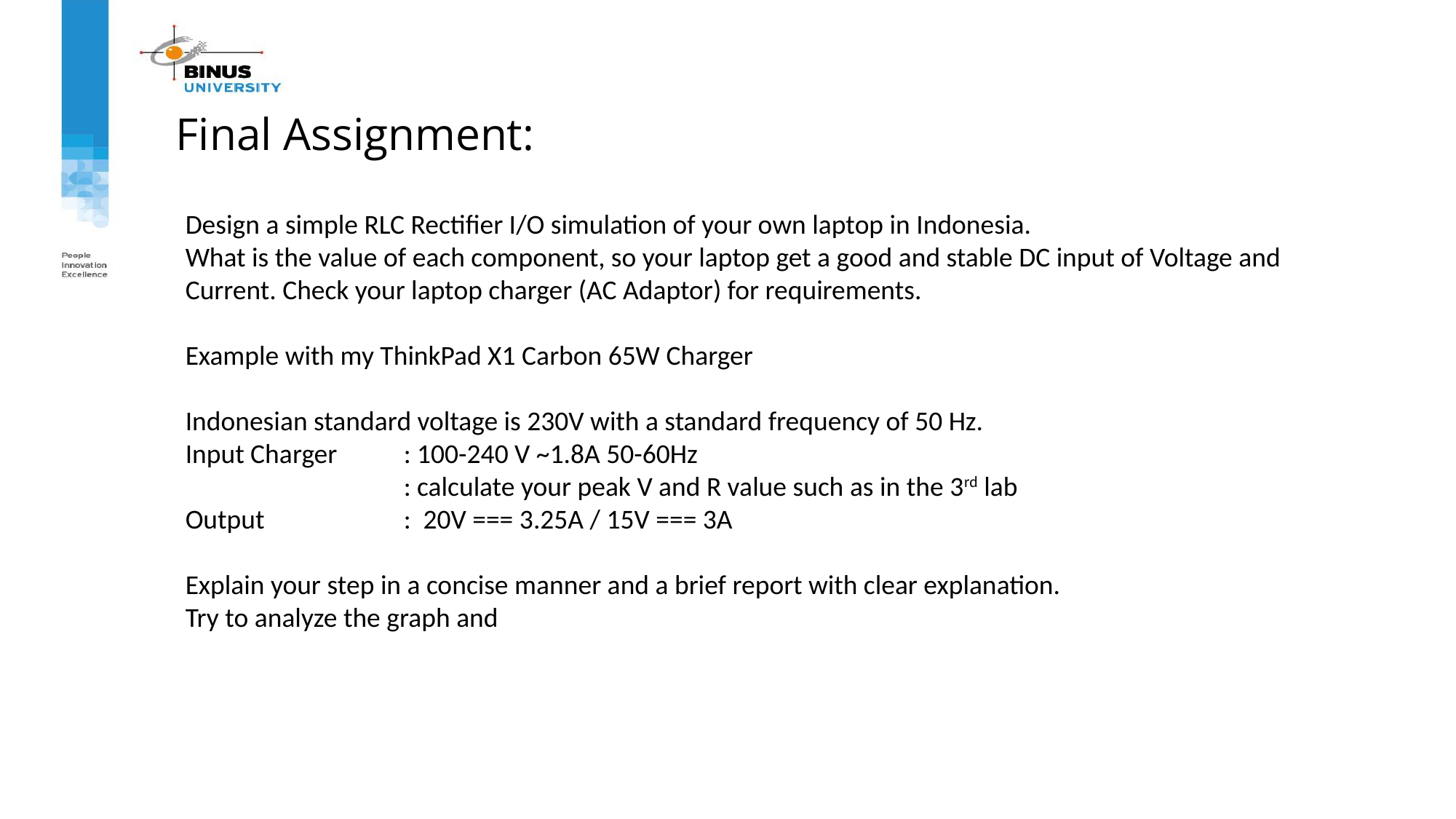

# Final Assignment:
Design a simple RLC Rectifier I/O simulation of your own laptop in Indonesia.
What is the value of each component, so your laptop get a good and stable DC input of Voltage and Current. Check your laptop charger (AC Adaptor) for requirements.

Example with my ThinkPad X1 Carbon 65W Charger

Indonesian standard voltage is 230V with a standard frequency of 50 Hz.
Input Charger	: 100-240 V ~1.8A 50-60Hz
		: calculate your peak V and R value such as in the 3rd lab
Output		:  20V === 3.25A / 15V === 3A

Explain your step in a concise manner and a brief report with clear explanation.
Try to analyze the graph and